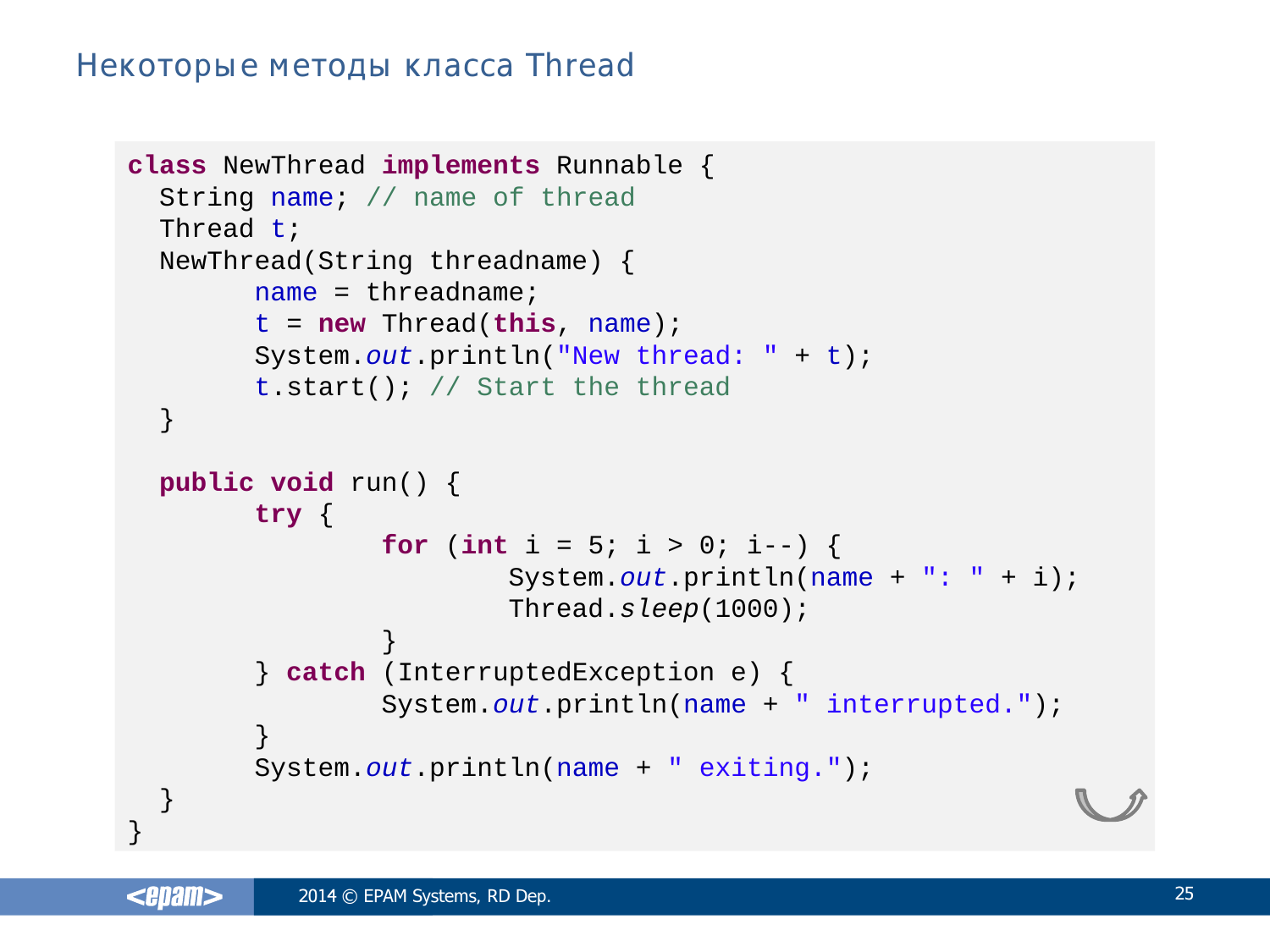

# Некоторые методы класса Thread
class NewThread implements Runnable {
  String name; // name of thread
  Thread t;
  NewThread(String threadname) {
	name = threadname;
	t = new Thread(this, name);
	System.out.println("New thread: " + t);
	t.start(); // Start the thread
  }

  public void run() {
	try {
		for (int i = 5; i > 0; i--) {
			System.out.println(name + ": " + i);
			Thread.sleep(1000);
		}
	} catch (InterruptedException e) {
		System.out.println(name + " interrupted.");
	}
	System.out.println(name + " exiting.");
  }
}

25
2014 © EPAM Systems, RD Dep.